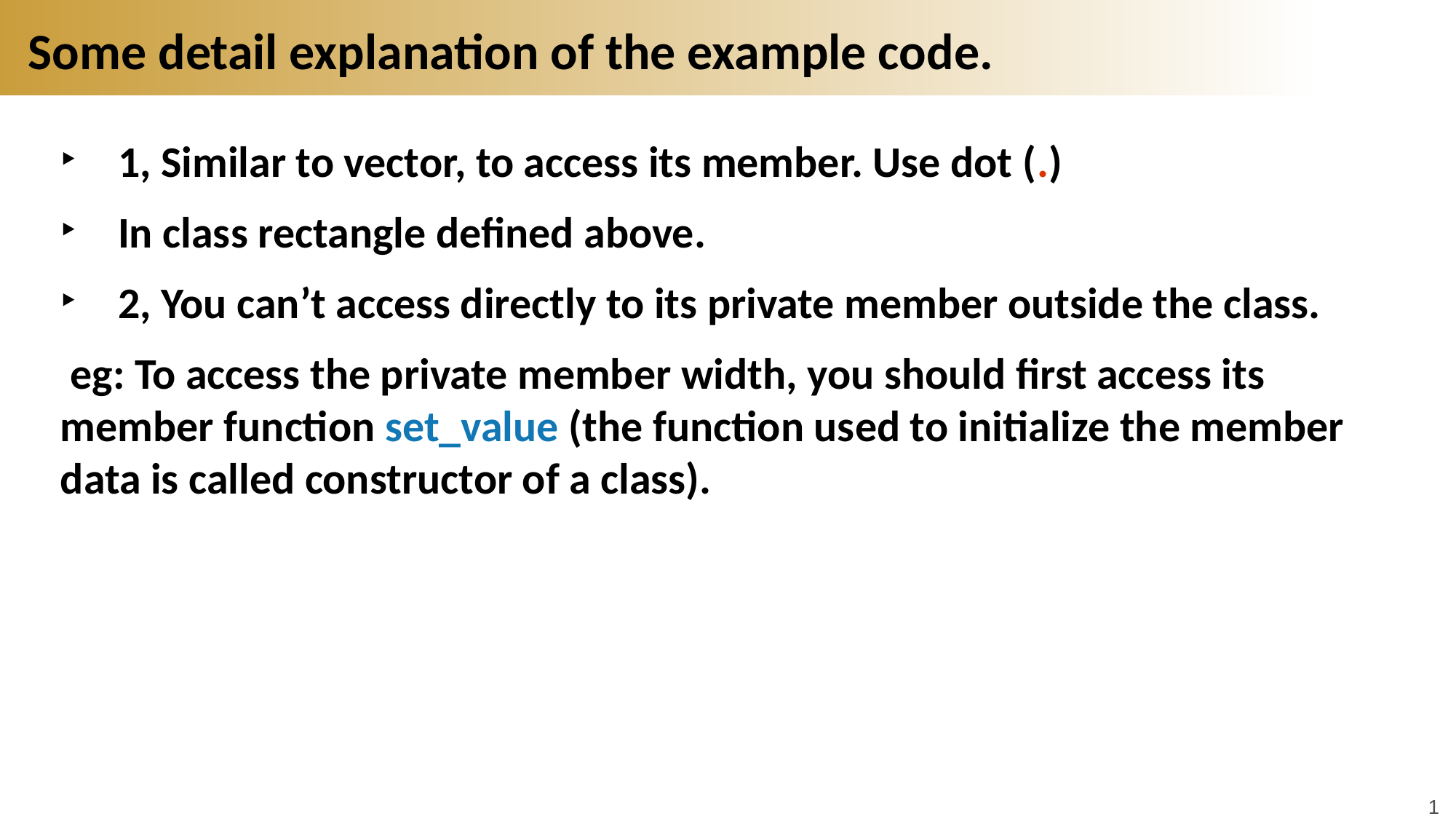

# Some detail explanation of the example code.
1, Similar to vector, to access its member. Use dot (.)
In class rectangle defined above.
2, You can’t access directly to its private member outside the class.
 eg: To access the private member width, you should first access its member function set_value (the function used to initialize the member data is called constructor of a class).

15